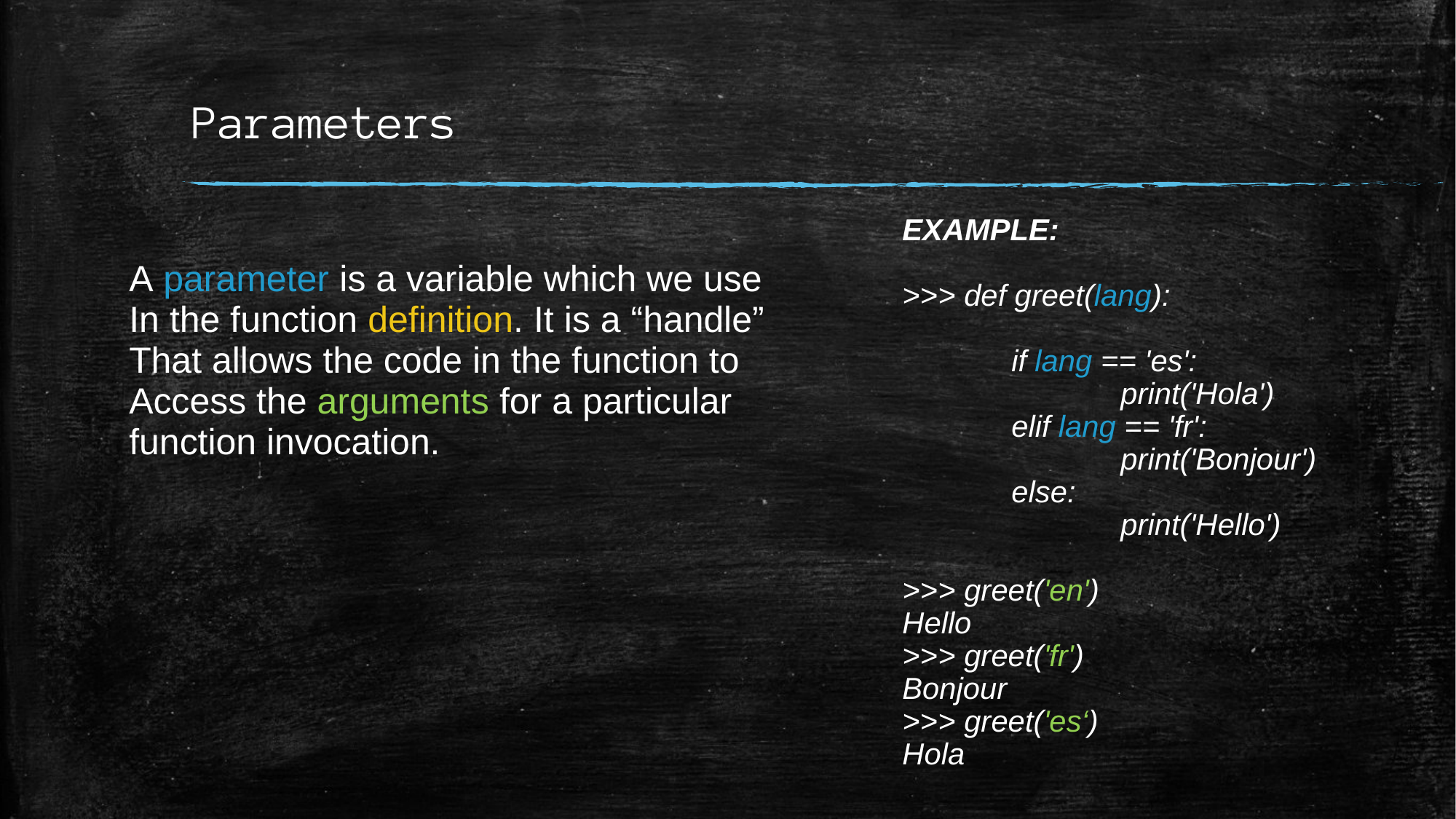

# Parameters
EXAMPLE:

>>> def greet(lang):

	if lang == 'es':
		print('Hola')
	elif lang == 'fr':
		print('Bonjour')
	else:
		print('Hello')

>>> greet('en')
Hello
>>> greet('fr')
Bonjour
>>> greet('es‘)
Hola
A parameter is a variable which we use
In the function definition. It is a “handle”
That allows the code in the function to
Access the arguments for a particular
function invocation.